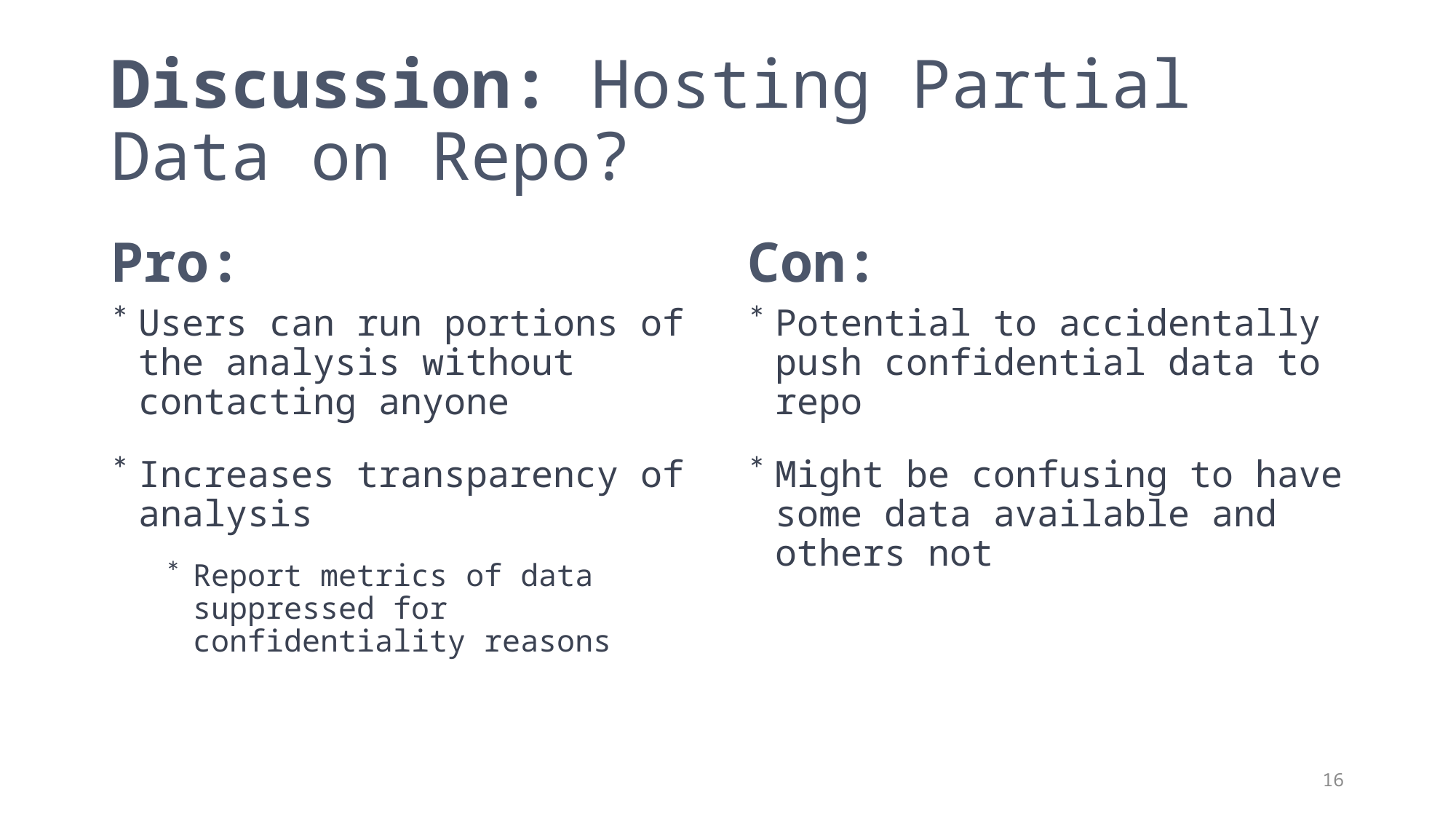

# Discussion: Hosting Partial Data on Repo?
Pro:
Con:
Users can run portions of the analysis without contacting anyone
Increases transparency of analysis
Report metrics of data suppressed for confidentiality reasons

Potential to accidentally push confidential data to repo
Might be confusing to have some data available and others not

16